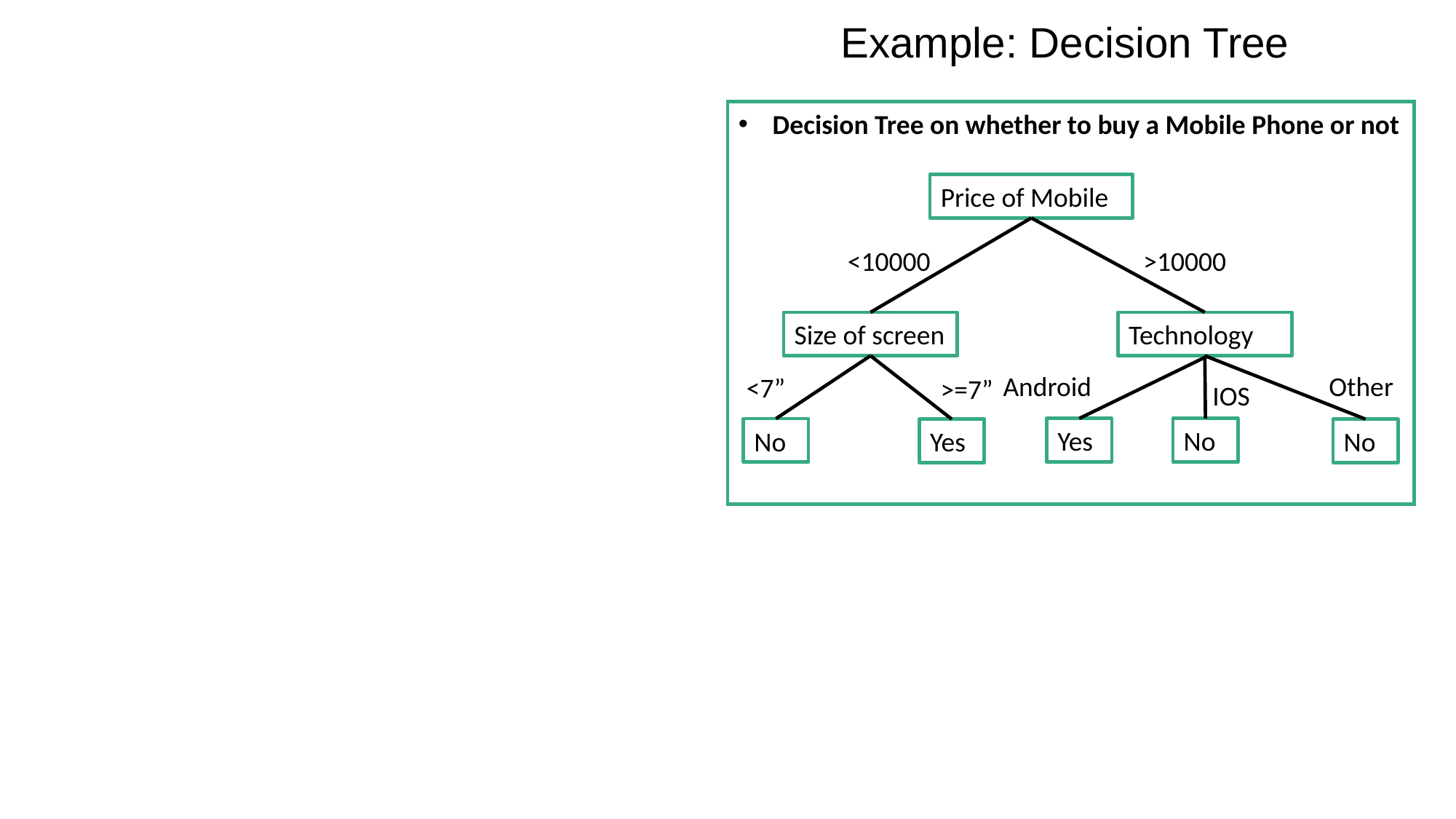

Example: Decision Tree
Decision Tree on whether to buy a Mobile Phone or not
Price of Mobile
<10000
>10000
Size of screen
Technology
Android
Other
<7”
>=7”
IOS
Yes
No
No
Yes
No
45